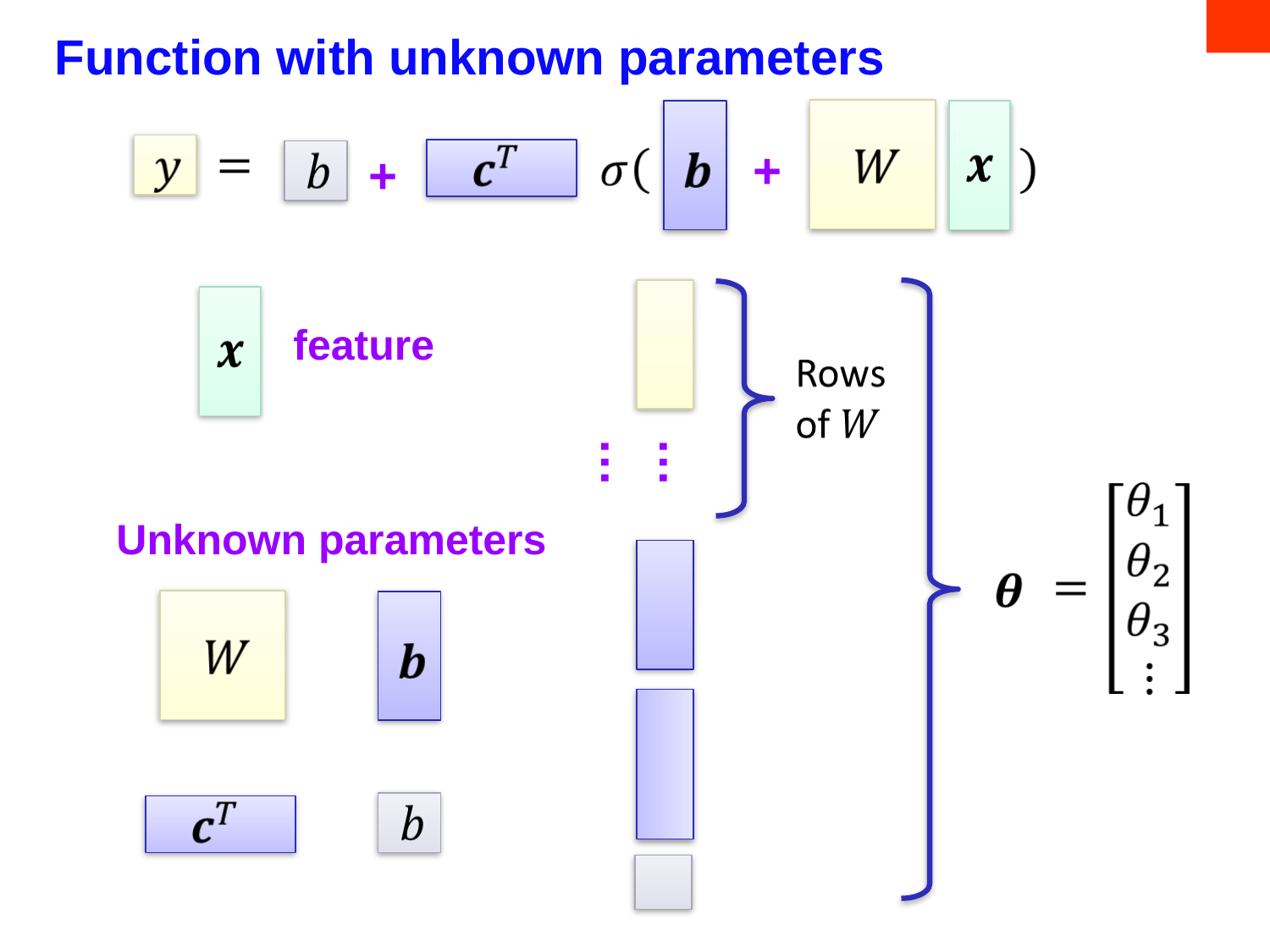

40
Function with unknown parameters

+

+

feature

……

Unknown parameters